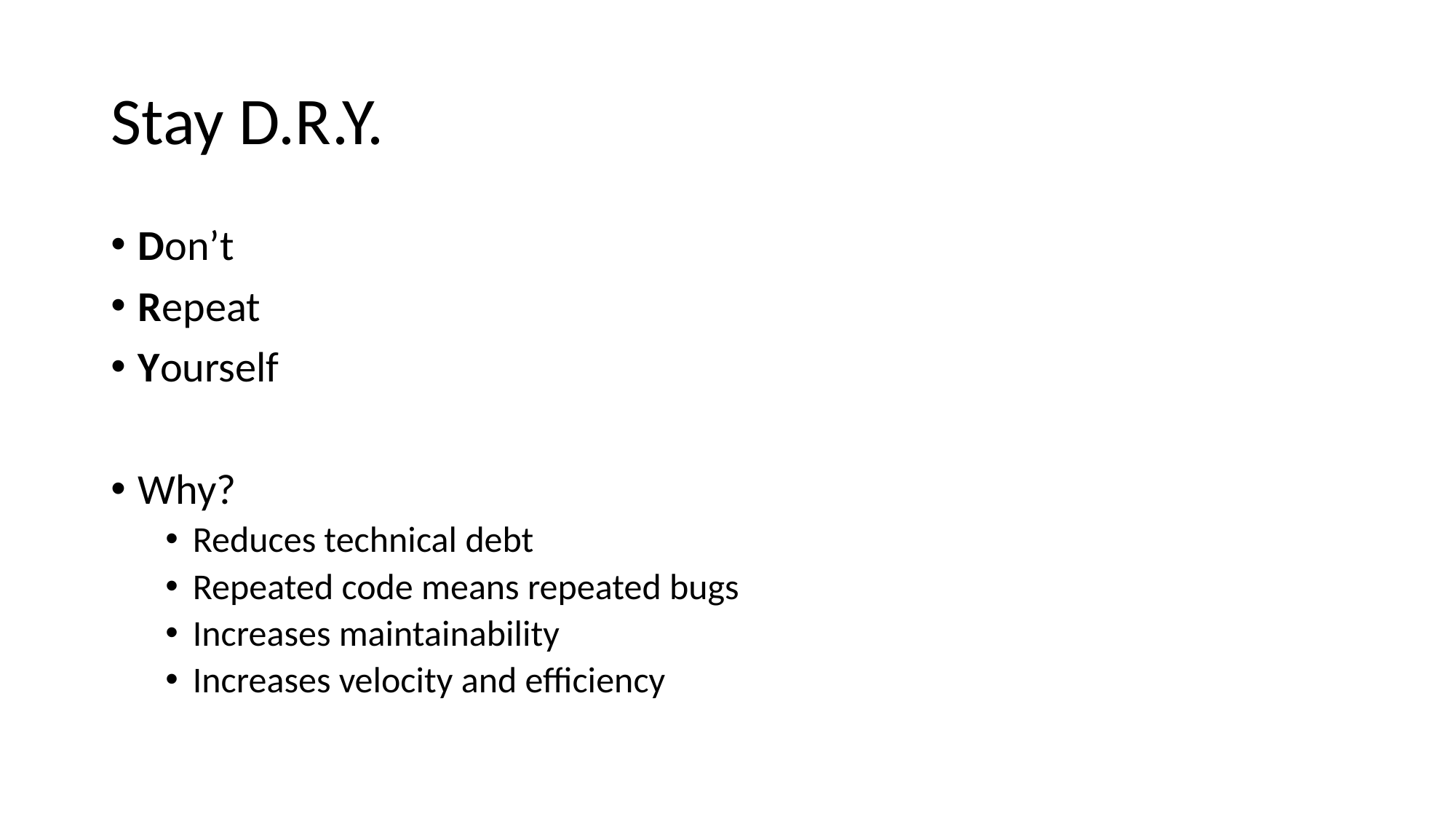

# Stay D.R.Y.
Don’t
Repeat
Yourself

Why?
Reduces technical debt
Repeated code means repeated bugs
Increases maintainability
Increases velocity and efficiency